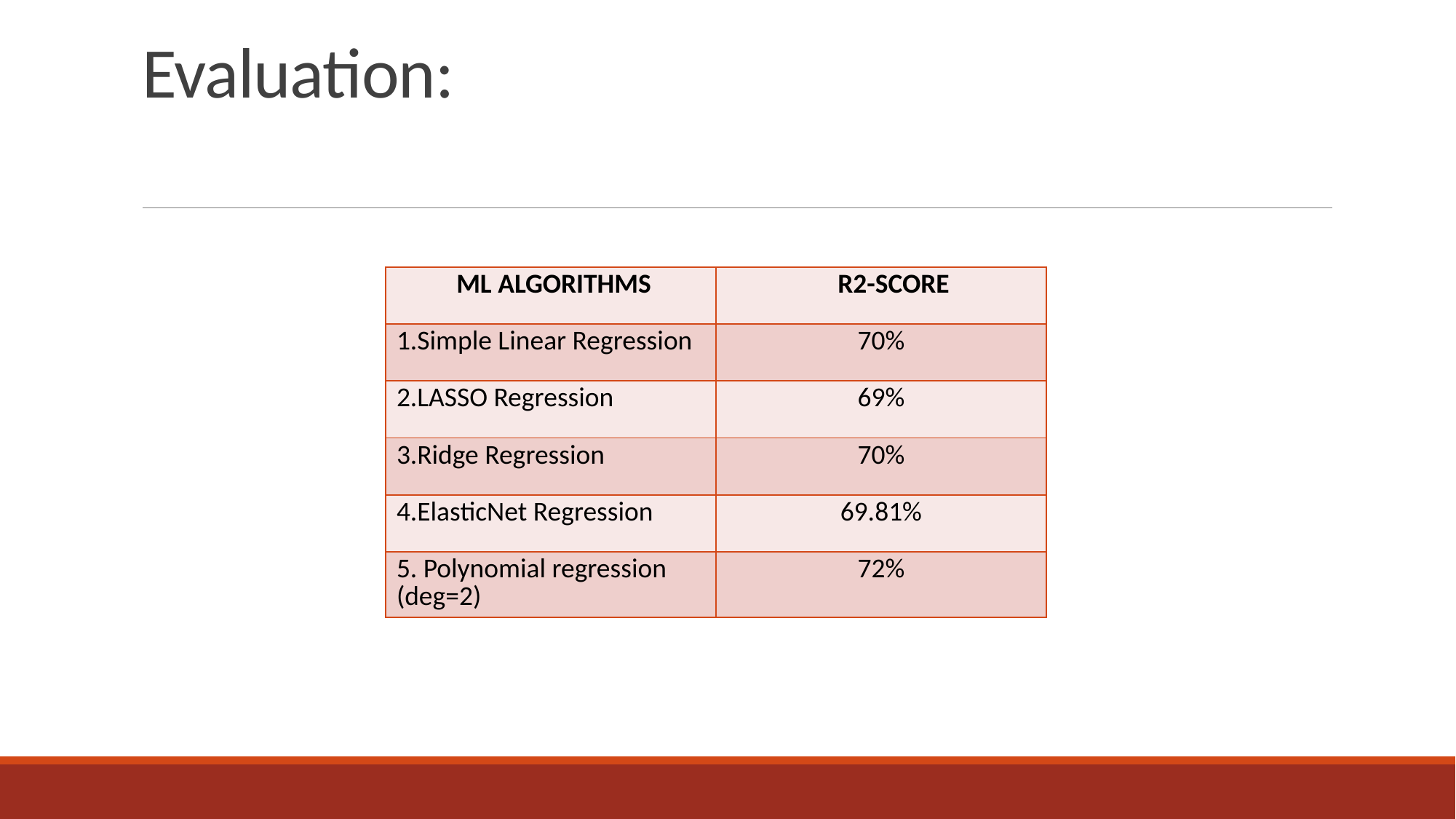

# Evaluation:
| ML ALGORITHMS | R2-SCORE |
| --- | --- |
| 1.Simple Linear Regression | 70% |
| 2.LASSO Regression | 69% |
| 3.Ridge Regression | 70% |
| 4.ElasticNet Regression | 69.81% |
| 5. Polynomial regression (deg=2) | 72% |